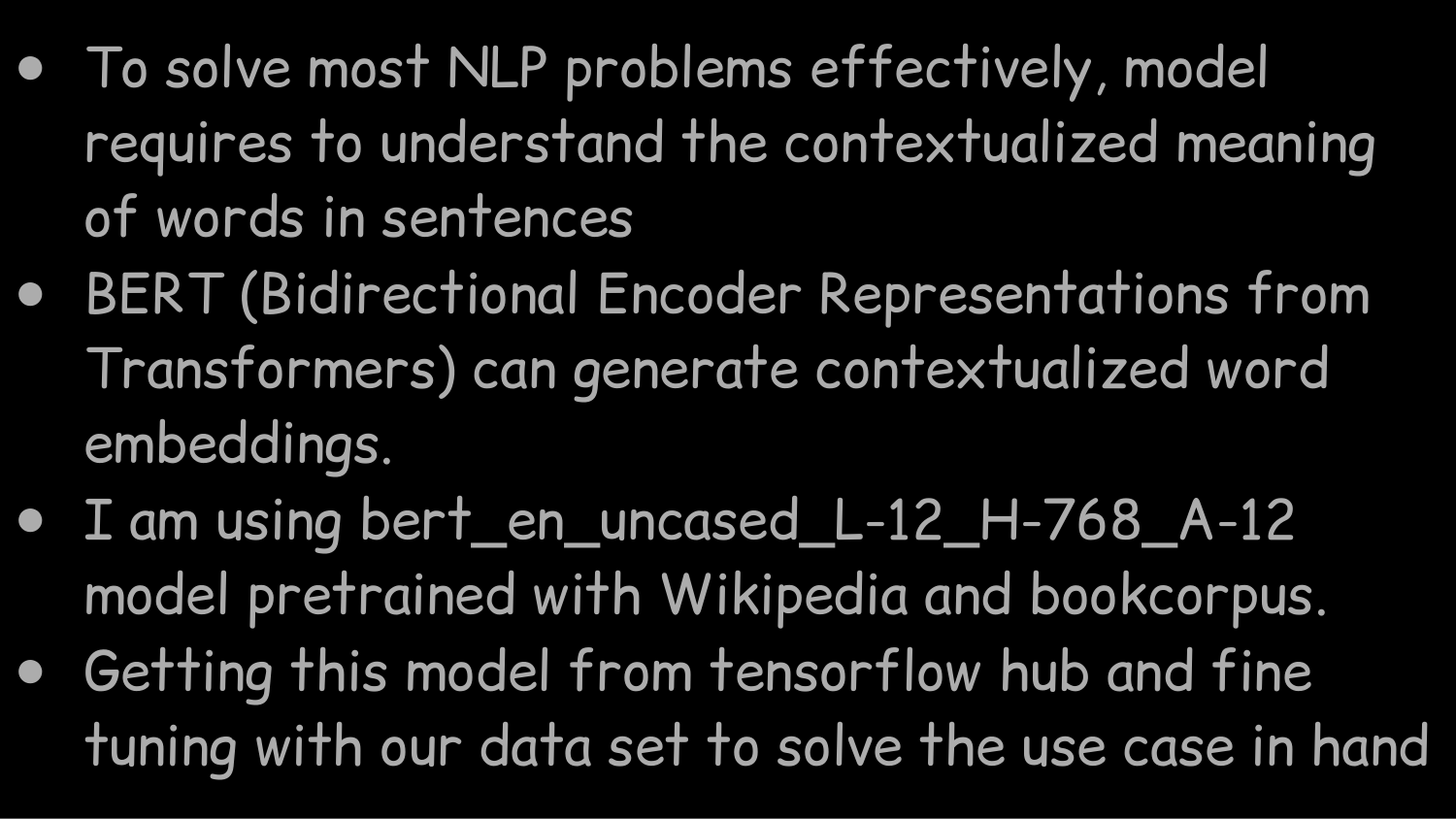

To solve most NLP problems effectively, model requires to understand the contextualized meaning of words in sentences
BERT (Bidirectional Encoder Representations from Transformers) can generate contextualized word embeddings.
I am using bert_en_uncased_L-12_H-768_A-12 model pretrained with Wikipedia and bookcorpus.
Getting this model from tensorflow hub and fine tuning with our data set to solve the use case in hand